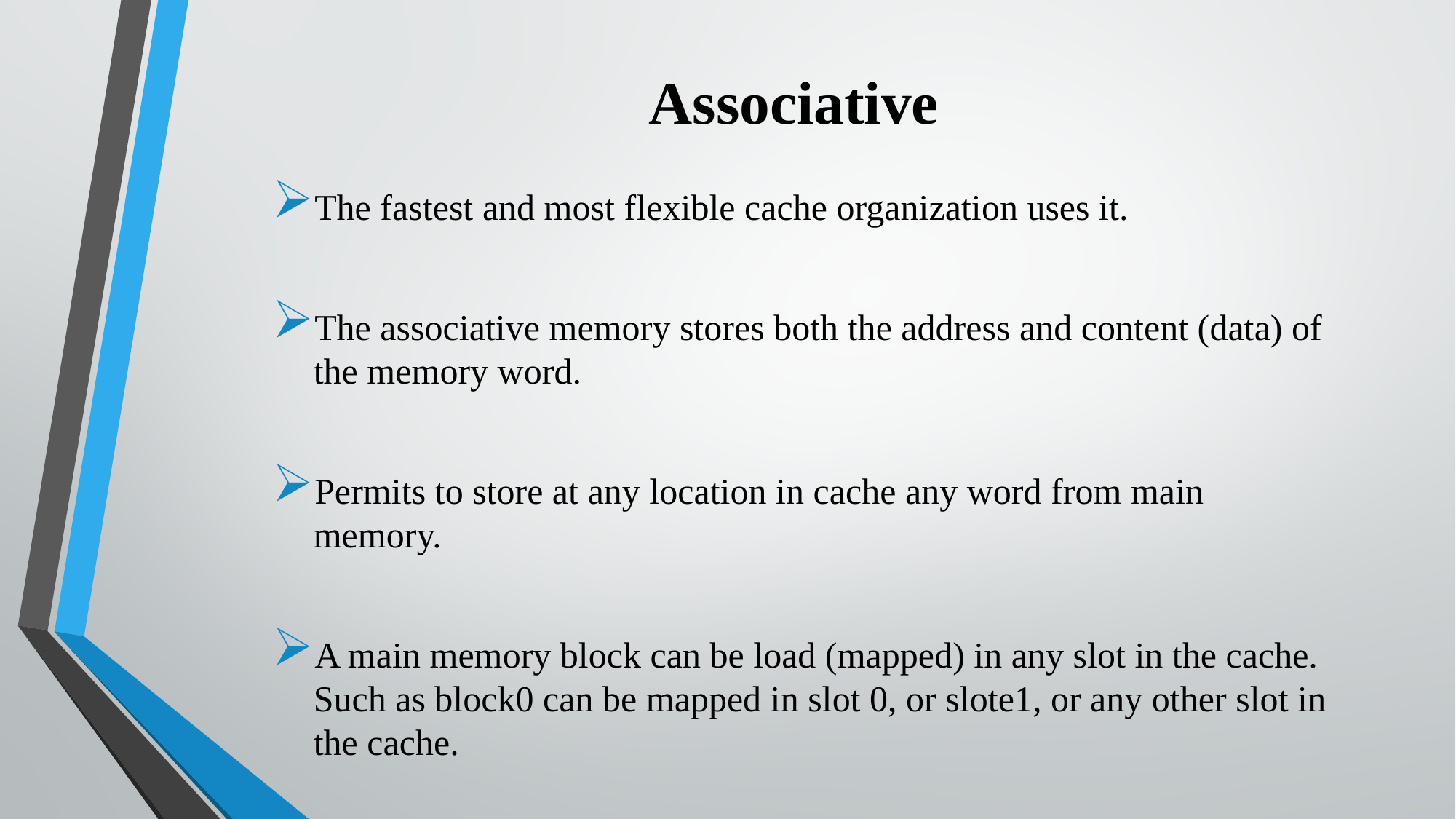

# Associative
The fastest and most flexible cache organization uses it.

The associative memory stores both the address and content (data) of the memory word.

Permits to store at any location in cache any word from main memory.

A main memory block can be load (mapped) in any slot in the cache. Such as block0 can be mapped in slot 0, or slote1, or any other slot in the cache.